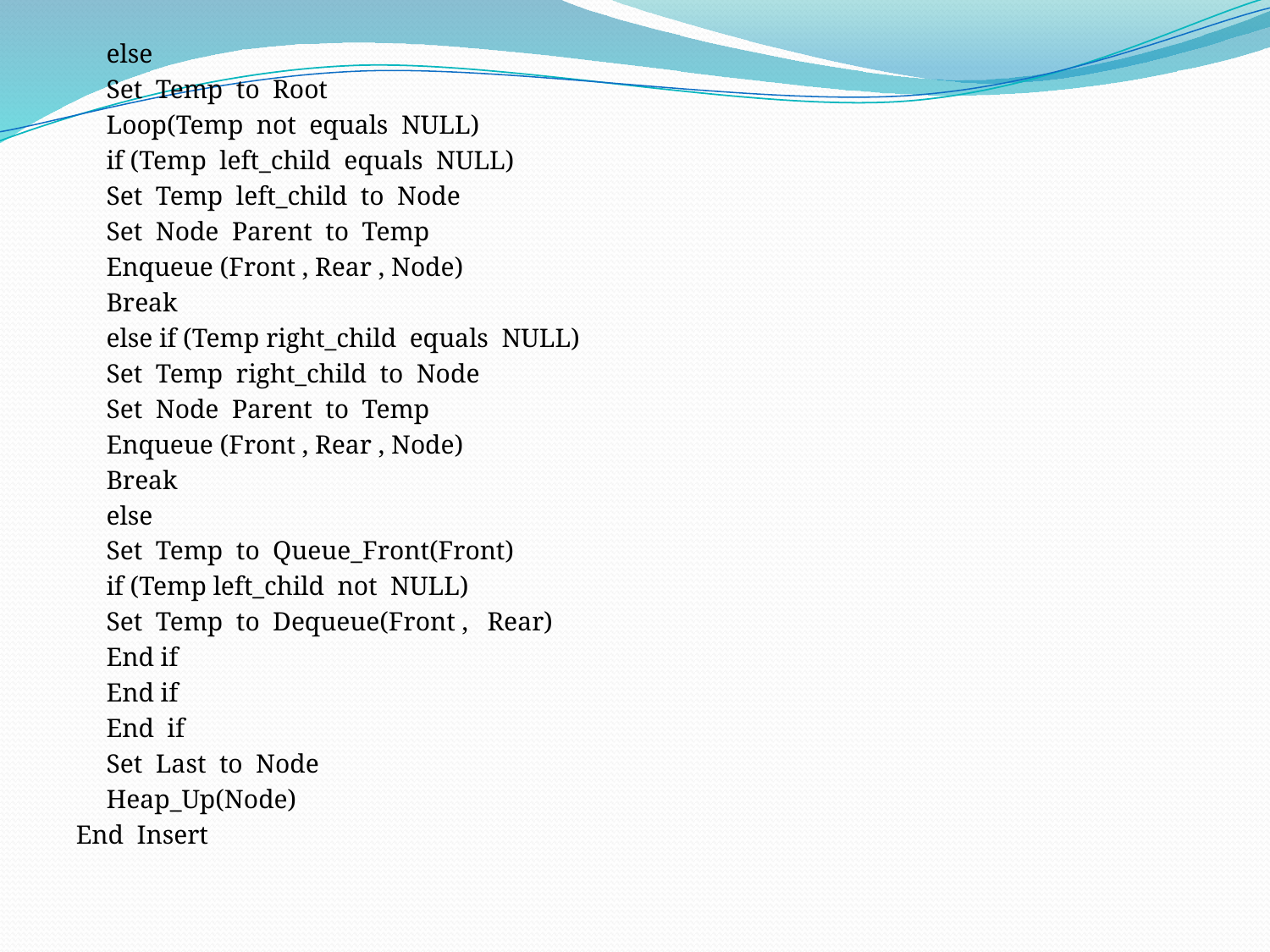

else
			Set  Temp  to  Root
			Loop(Temp  not  equals  NULL)
				if (Temp  left_child  equals  NULL)
					Set  Temp  left_child  to  Node
					Set  Node  Parent  to  Temp
					Enqueue (Front , Rear , Node)
					Break
				else if (Temp right_child  equals  NULL)
					Set  Temp  right_child  to  Node
					Set  Node  Parent  to  Temp
					Enqueue (Front , Rear , Node)
					Break
				else
					Set  Temp  to  Queue_Front(Front)
					if (Temp left_child  not  NULL)
						Set  Temp  to  Dequeue(Front , 								Rear)
					End if
				End if
		End  if
		Set  Last  to  Node
		Heap_Up(Node)
End  Insert